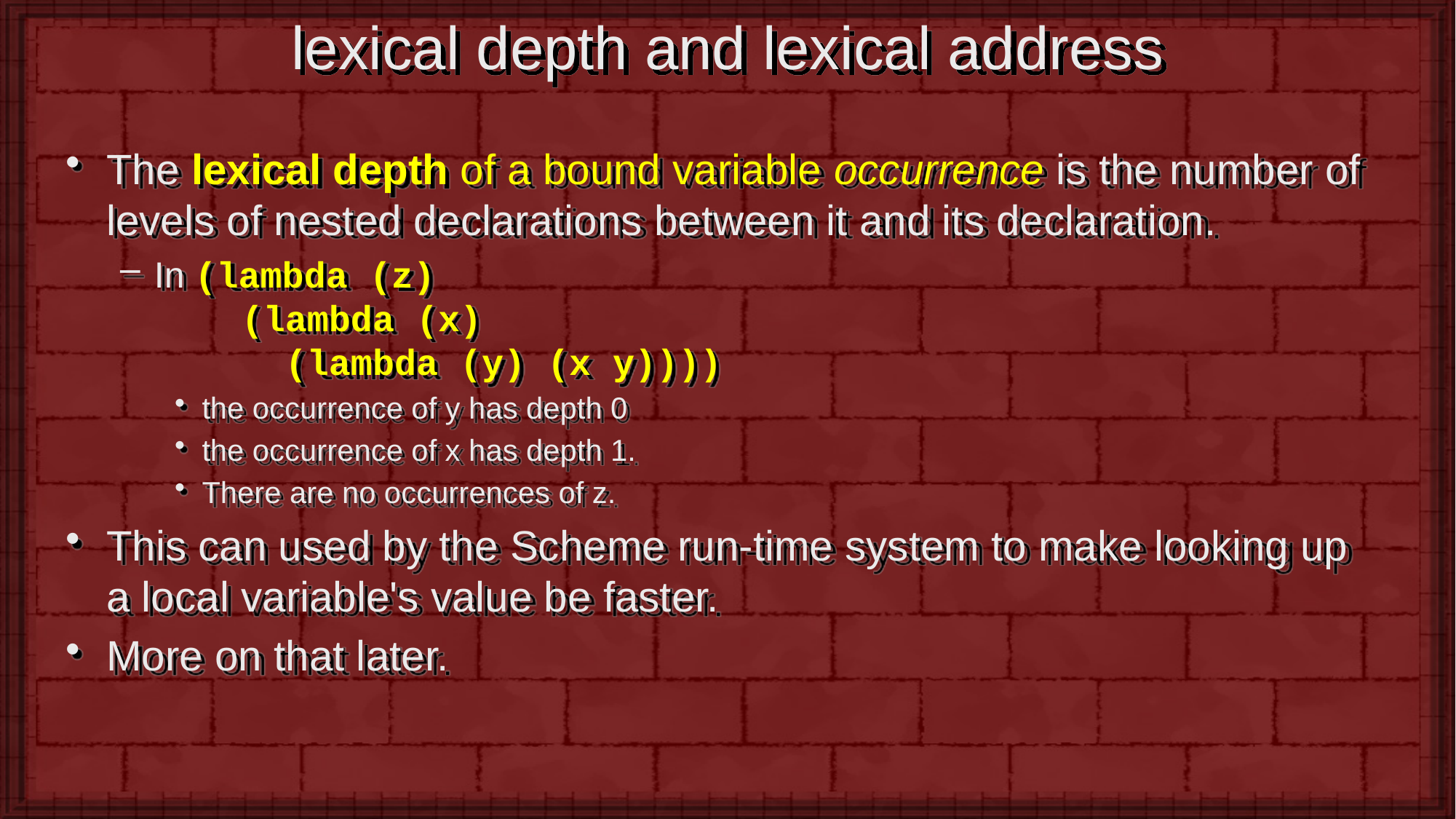

# lexical depth and lexical address
The lexical depth of a bound variable occurrence is the number of levels of nested declarations between it and its declaration.
In (lambda (z)
    (lambda (x)
      (lambda (y) (x y))))
the occurrence of y has depth 0
the occurrence of x has depth 1.
There are no occurrences of z.
This can used by the Scheme run-time system to make looking up a local variable's value be faster.
More on that later.